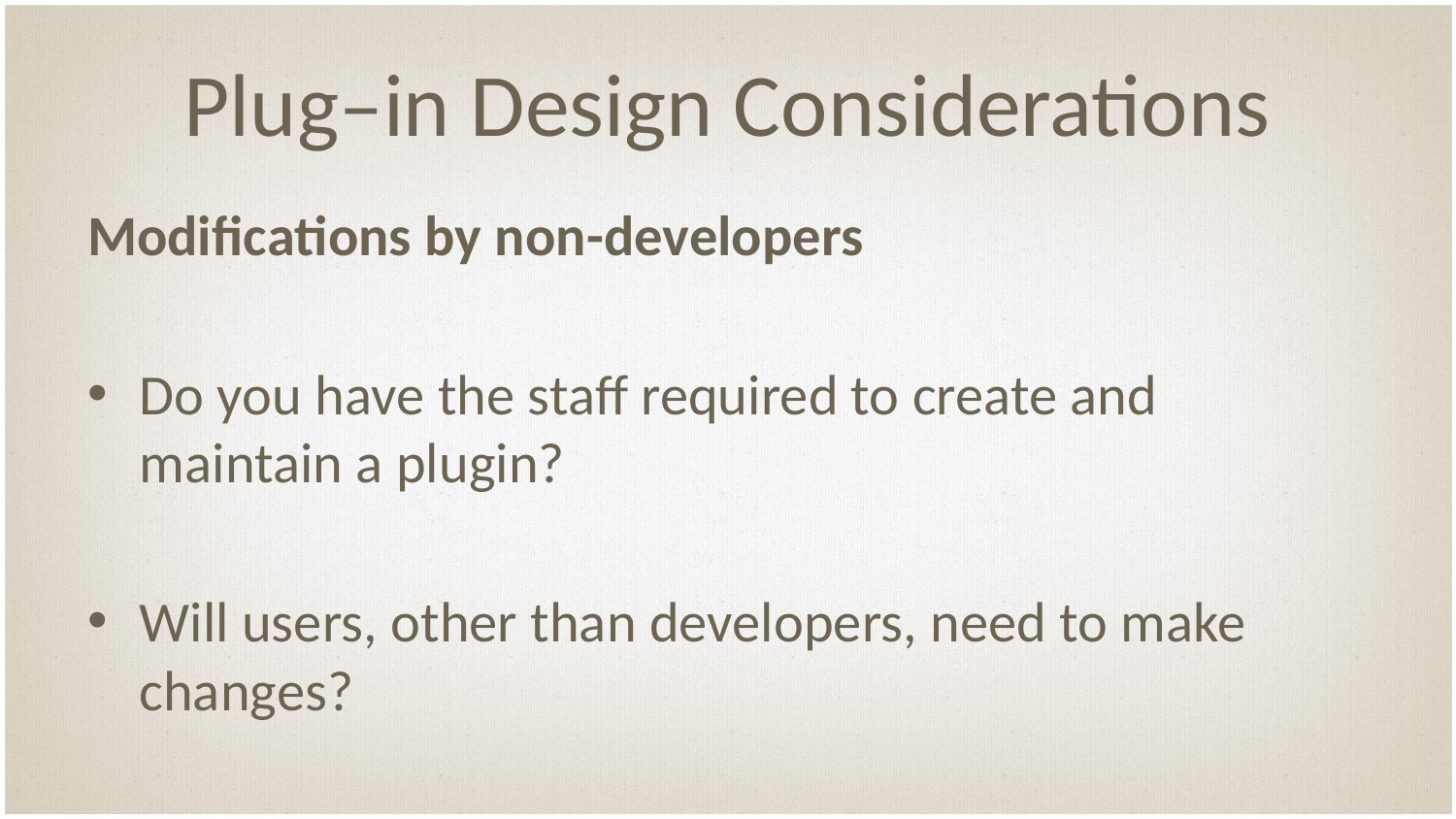

# Plug–in Design Considerations
Modifications by non-developers

Do you have the staff required to create and maintain a plugin?

Will users, other than developers, need to make changes?